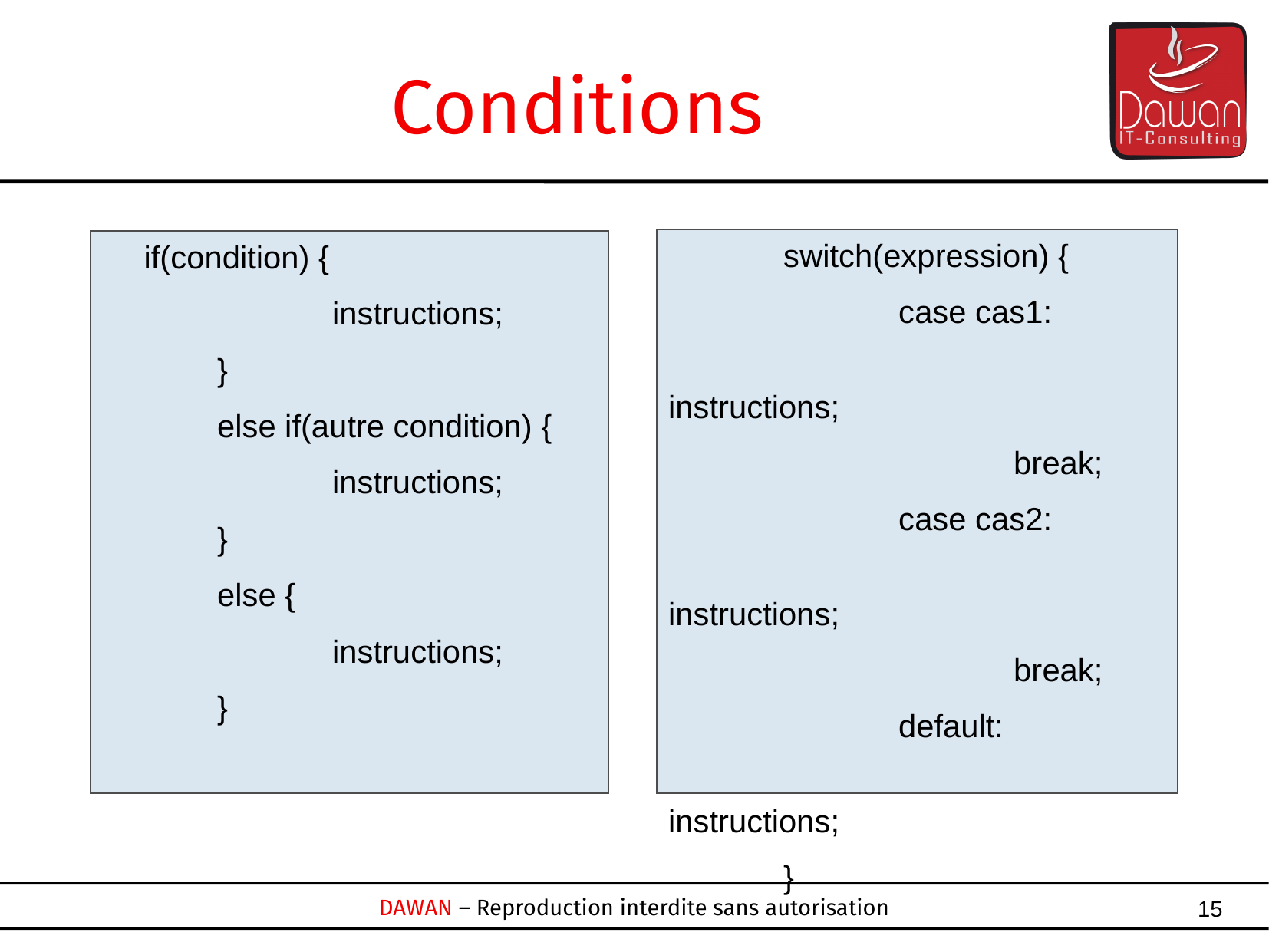

Conditions
	switch(expression) {
		case cas1:
			instructions;
			break;
		case cas2:
			instructions;
			break;
		default:
			instructions;
	}
     if(condition) {
		instructions;
	}
	else if(autre condition) {
		instructions;
	}
	else {
		instructions;
	}
15